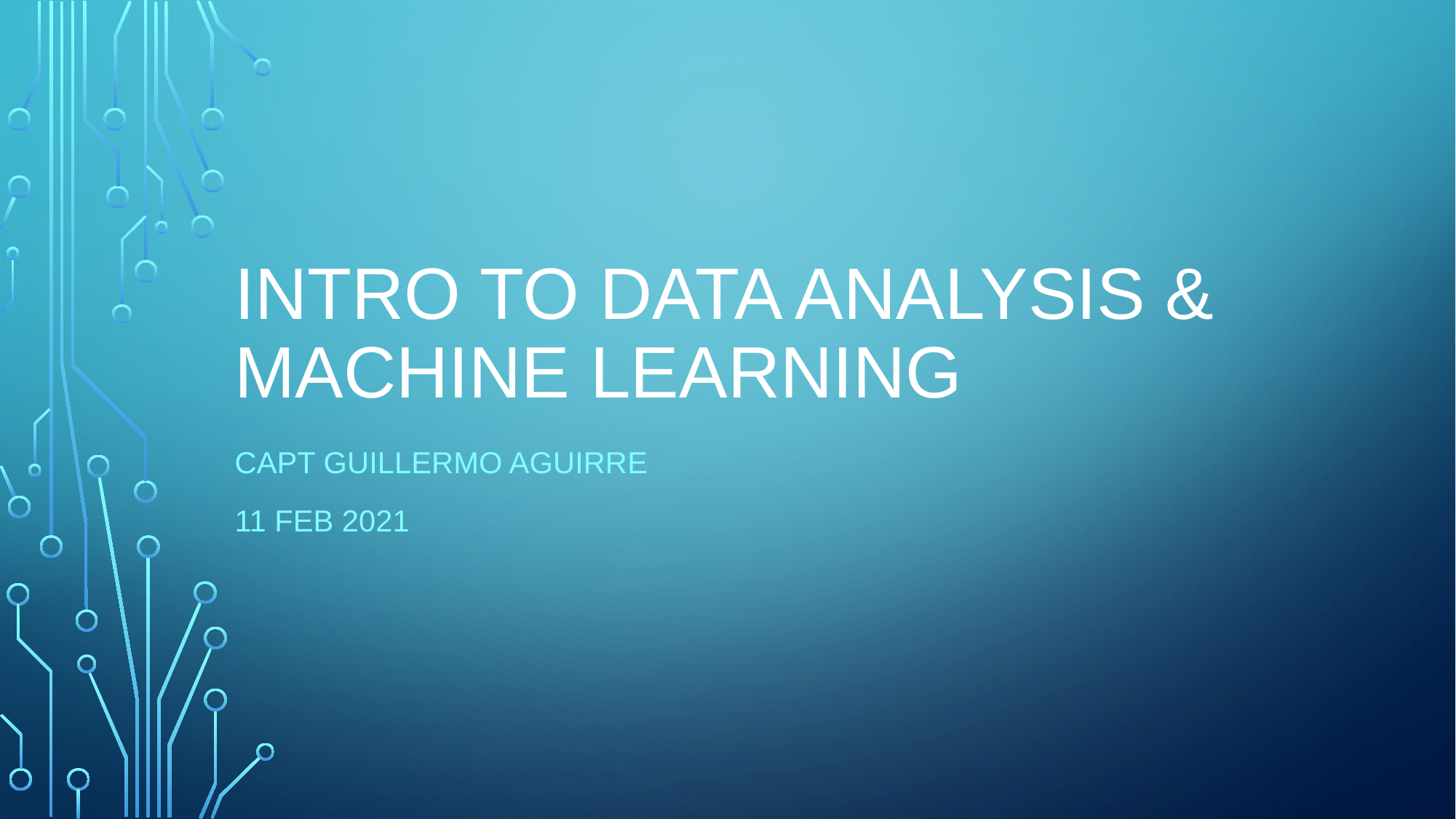

# Intro to Data Analysis & machine learning
Capt Guillermo Aguirre
11 feb 2021